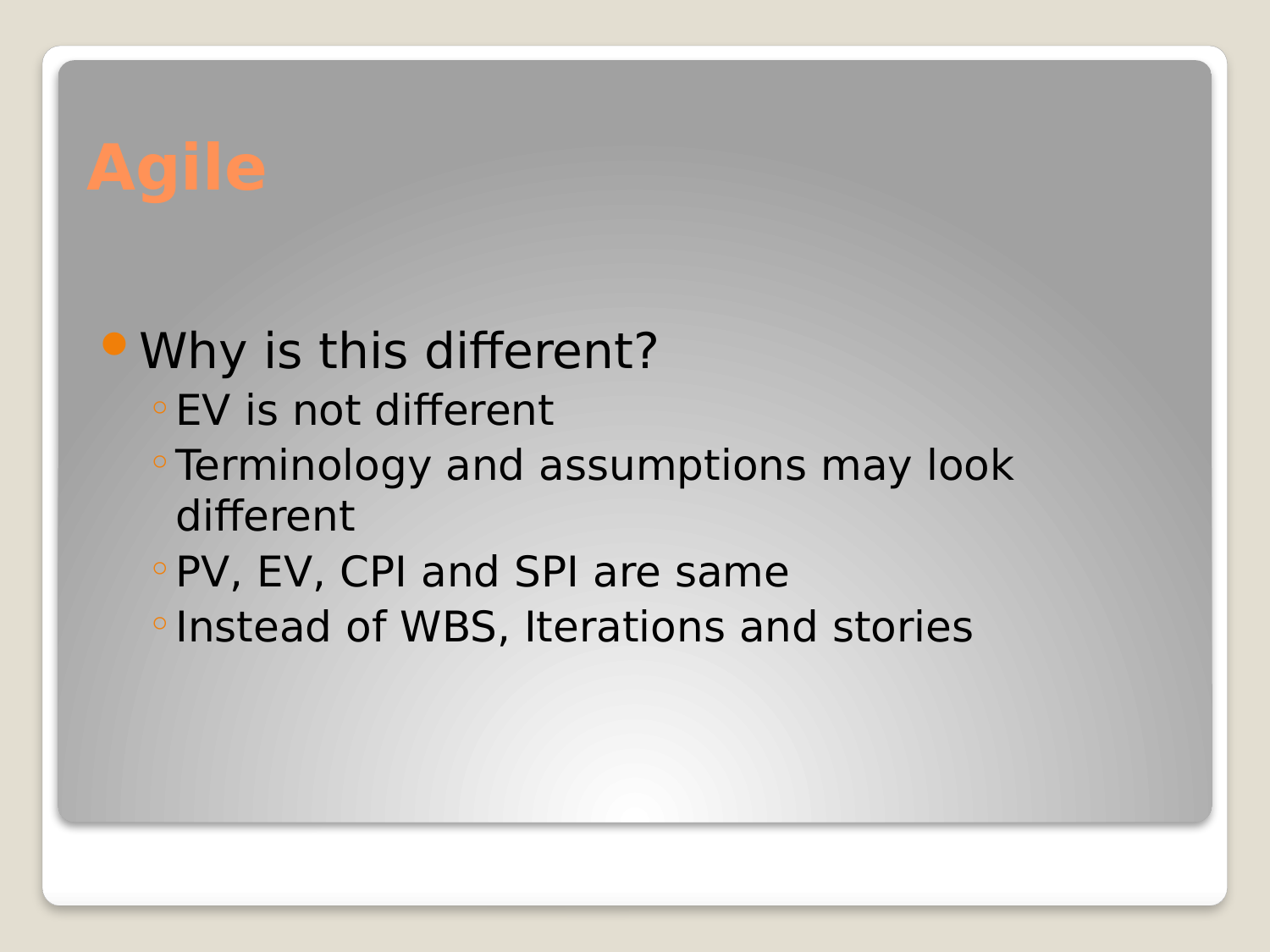

# Agile
Why is this different?
EV is not different
Terminology and assumptions may look different
PV, EV, CPI and SPI are same
Instead of WBS, Iterations and stories